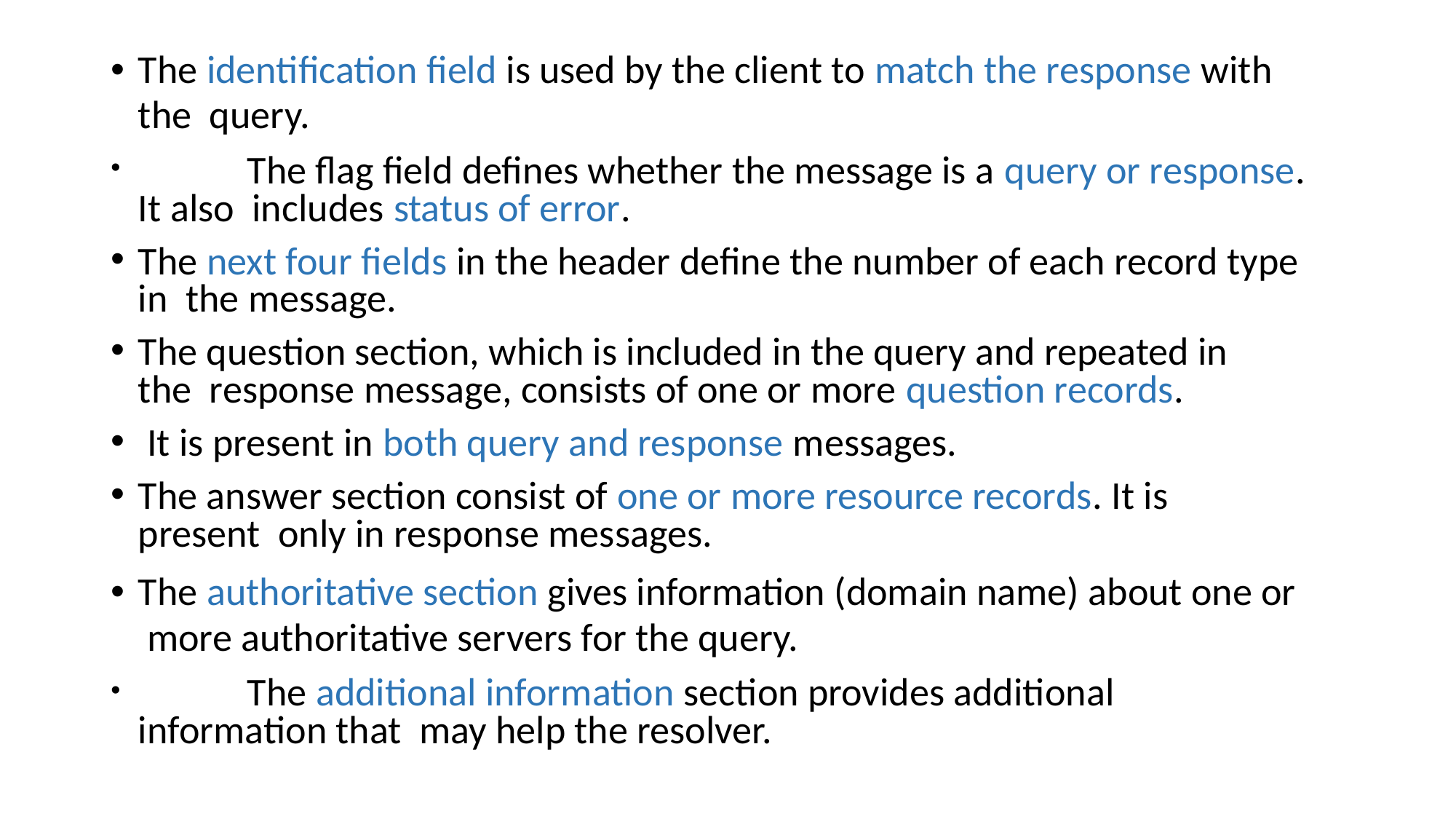

The identification field is used by the client to match the response with the  query.
	The flag field defines whether the message is a query or response. It also  includes status of error.
The next four fields in the header define the number of each record type in  the message.
The question section, which is included in the query and repeated in the  response message, consists of one or more question records.
It is present in both query and response messages.
The answer section consist of one or more resource records. It is present  only in response messages.
The authoritative section gives information (domain name) about one or  more authoritative servers for the query.
	The additional information section provides additional information that  may help the resolver.